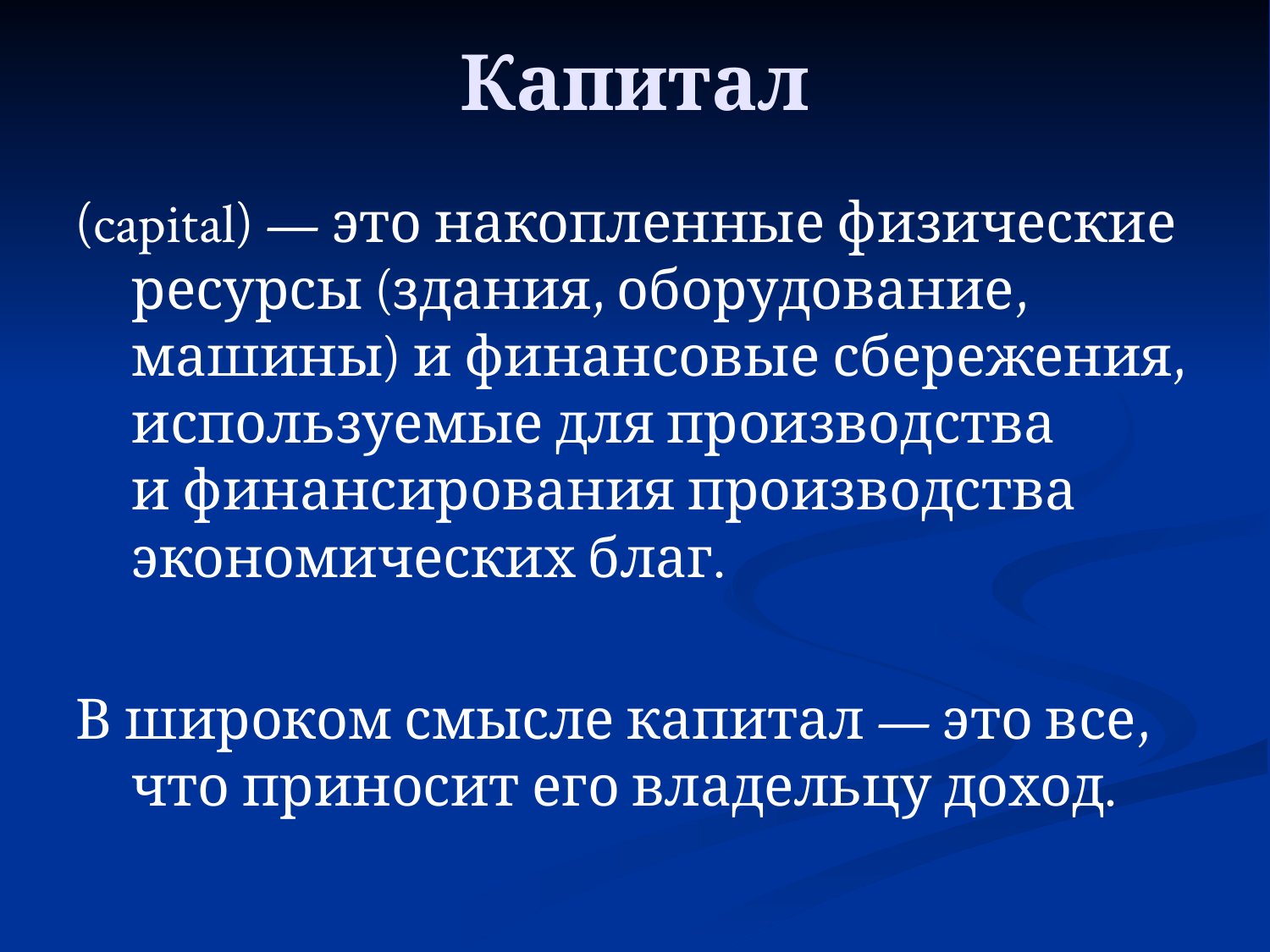

Капитал
(capital) — это накопленные физические ресурсы (здания, оборудование, машины) и финансовые сбережения, используемые для производства
и финансирования производства экономических благ.

В широком смысле капитал — это все,
что приносит его владельцу доход.